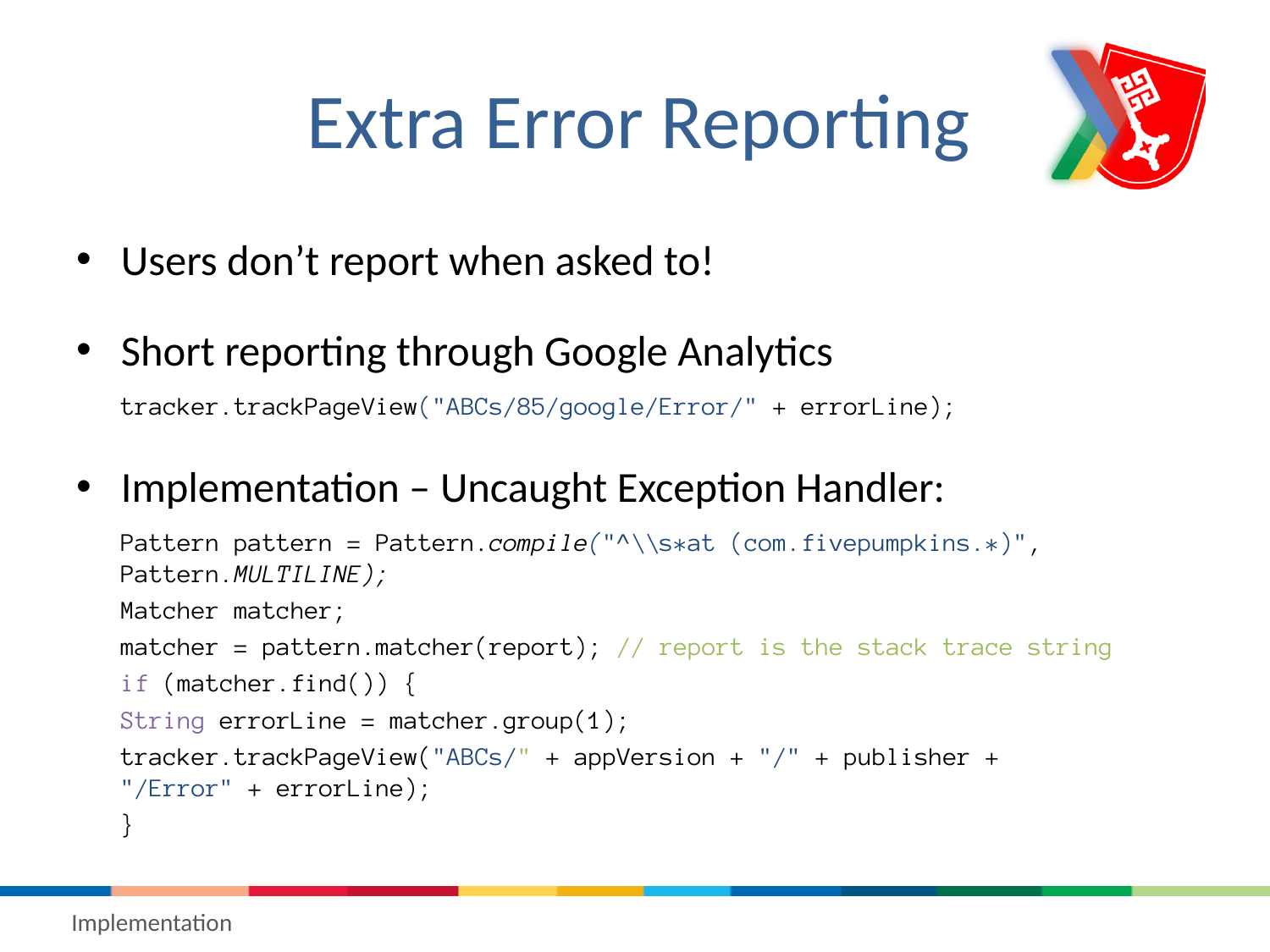

# Extra Error Reporting
Users don’t report when asked to!
Short reporting through Google Analytics
	tracker.trackPageView("ABCs/85/google/Error/" + errorLine);
Implementation – Uncaught Exception Handler:
	Pattern pattern = Pattern.compile("^\\s*at (com.fivepumpkins.*)", 	Pattern.MULTILINE);
	Matcher matcher;
	matcher = pattern.matcher(report); // report is the stack trace string
	if (matcher.find()) {
		String errorLine = matcher.group(1);
		tracker.trackPageView("ABCs/" + appVersion + "/" + publisher + 		    "/Error" + errorLine);
	}
Implementation